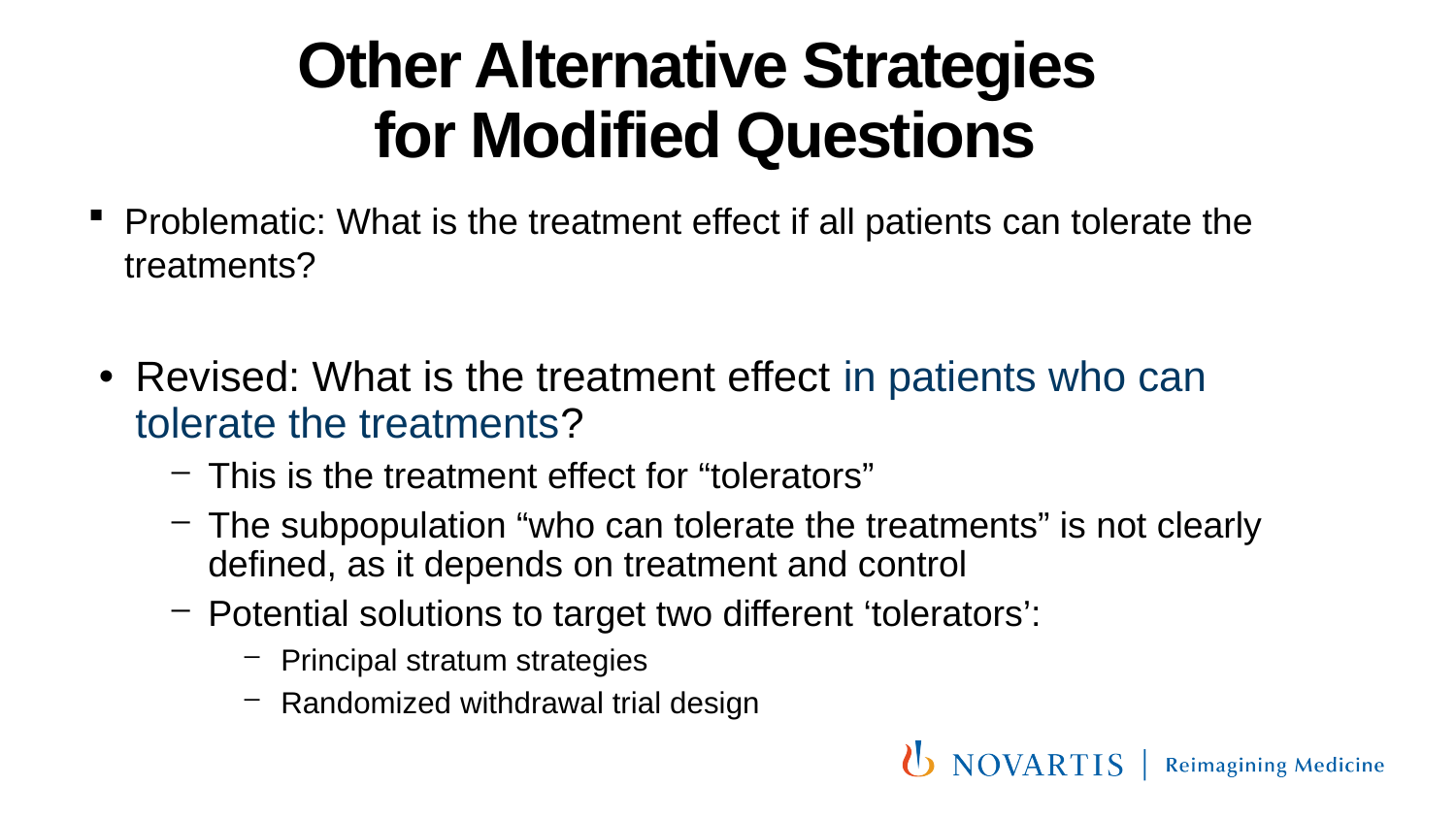

# Other Alternative Strategies for Modified Questions
Problematic: What is the treatment effect if all patients can tolerate the treatments?

Revised: What is the treatment effect in patients who can tolerate the treatments?
This is the treatment effect for “tolerators”
The subpopulation “who can tolerate the treatments” is not clearly defined, as it depends on treatment and control
Potential solutions to target two different ‘tolerators’:
Principal stratum strategies
Randomized withdrawal trial design

37